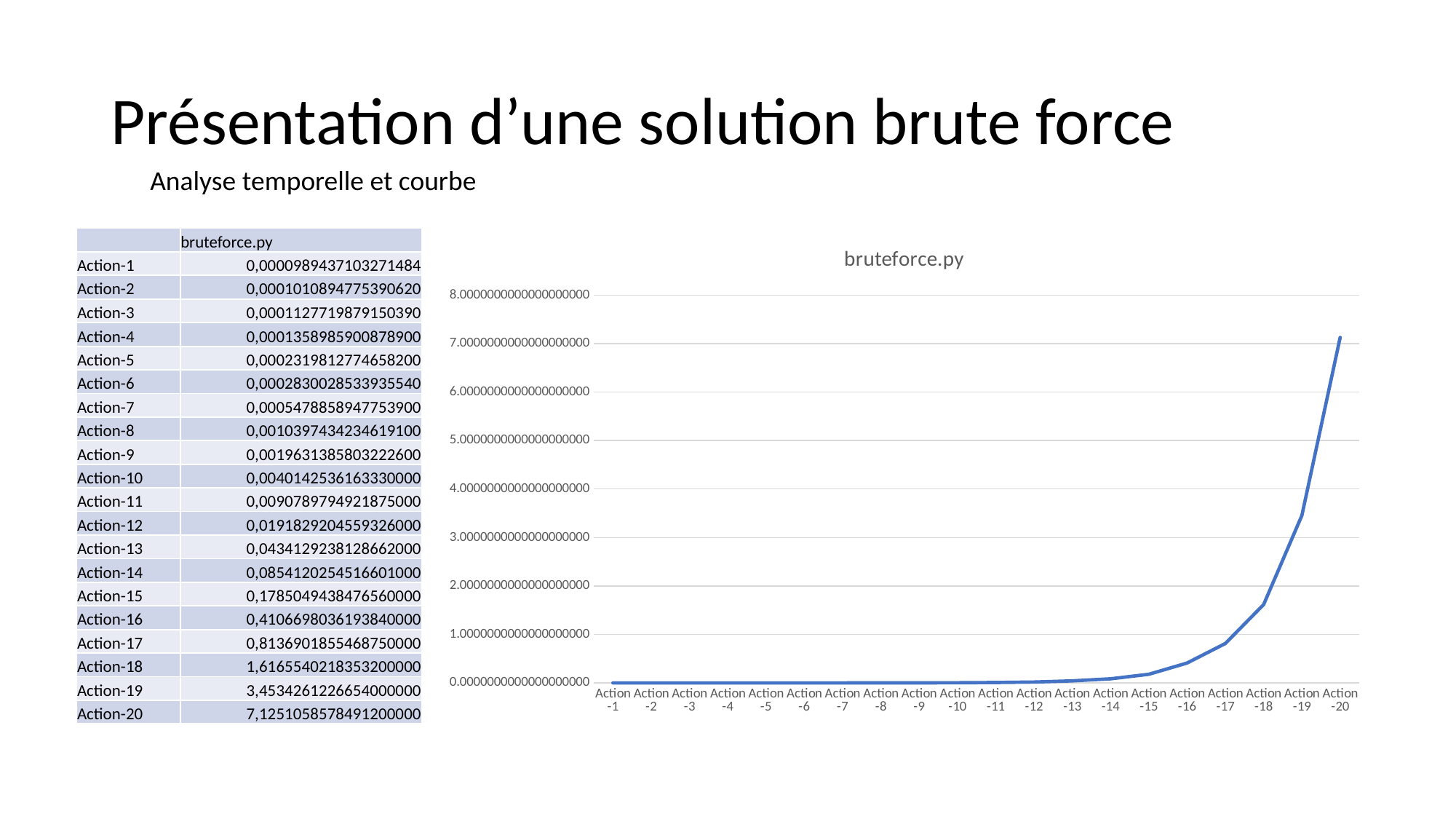

# Présentation d’une solution brute force
Analyse temporelle et courbe
|  | bruteforce.py |
| --- | --- |
| Action-1 | 0,0000989437103271484 |
| Action-2 | 0,0001010894775390620 |
| Action-3 | 0,0001127719879150390 |
| Action-4 | 0,0001358985900878900 |
| Action-5 | 0,0002319812774658200 |
| Action-6 | 0,0002830028533935540 |
| Action-7 | 0,0005478858947753900 |
| Action-8 | 0,0010397434234619100 |
| Action-9 | 0,0019631385803222600 |
| Action-10 | 0,0040142536163330000 |
| Action-11 | 0,0090789794921875000 |
| Action-12 | 0,0191829204559326000 |
| Action-13 | 0,0434129238128662000 |
| Action-14 | 0,0854120254516601000 |
| Action-15 | 0,1785049438476560000 |
| Action-16 | 0,4106698036193840000 |
| Action-17 | 0,8136901855468750000 |
| Action-18 | 1,6165540218353200000 |
| Action-19 | 3,4534261226654000000 |
| Action-20 | 7,1251058578491200000 |

### Chart:

| Category | bruteforce.py |
|---|---|
| Action-1 | 9.89437103271484e-05 |
| Action-2 | 0.000101089477539062 |
| Action-3 | 0.000112771987915039 |
| Action-4 | 0.00013589859008789 |
| Action-5 | 0.00023198127746582 |
| Action-6 | 0.000283002853393554 |
| Action-7 | 0.00054788589477539 |
| Action-8 | 0.00103974342346191 |
| Action-9 | 0.00196313858032226 |
| Action-10 | 0.004014253616333 |
| Action-11 | 0.0090789794921875 |
| Action-12 | 0.0191829204559326 |
| Action-13 | 0.0434129238128662 |
| Action-14 | 0.0854120254516601 |
| Action-15 | 0.178504943847656 |
| Action-16 | 0.410669803619384 |
| Action-17 | 0.813690185546875 |
| Action-18 | 1.61655402183532 |
| Action-19 | 3.4534261226654 |
| Action-20 | 7.12510585784912 |